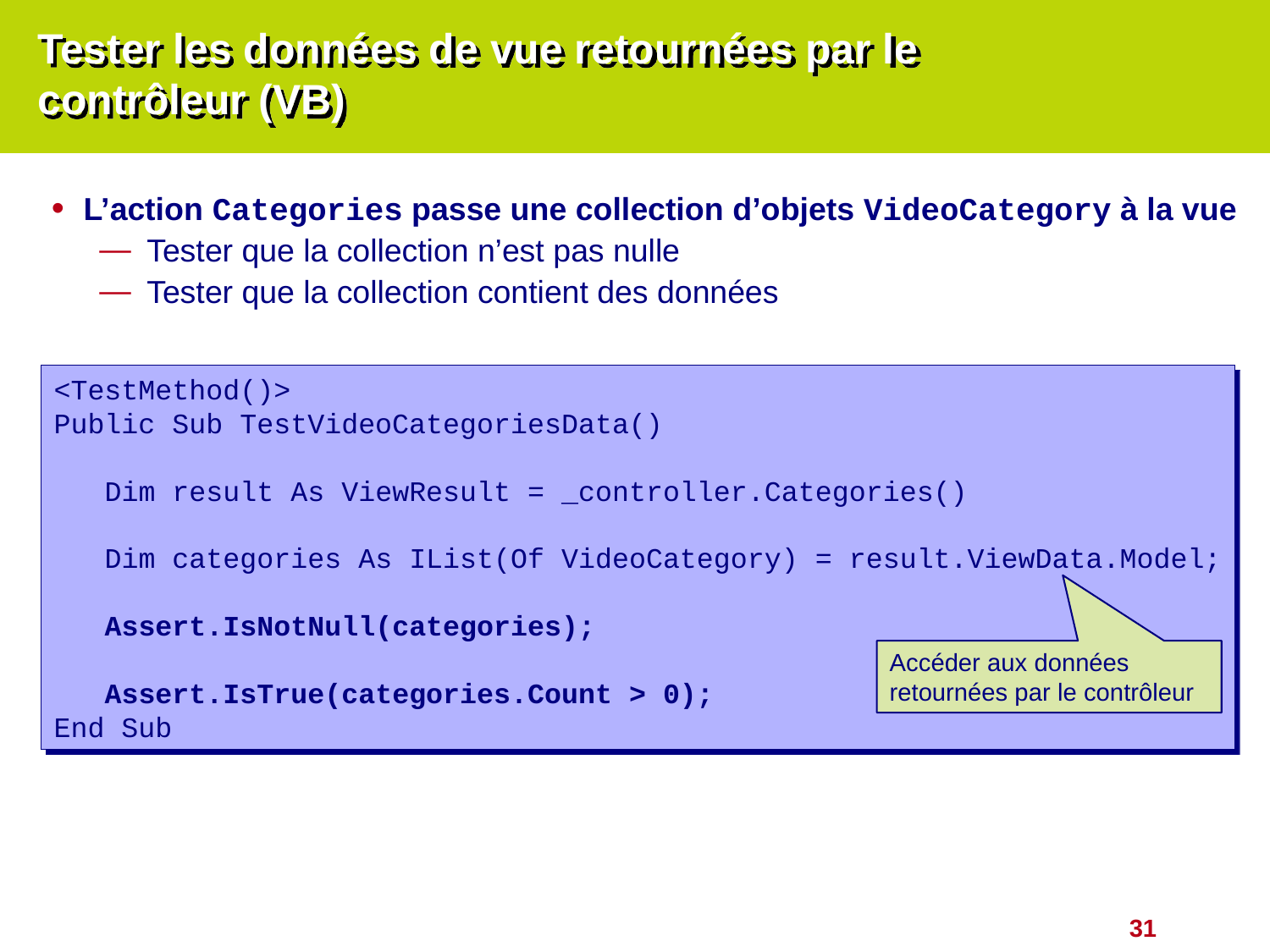

# Tester les données de vue retournées par le contrôleur (VB)
L’action Categories passe une collection d’objets VideoCategory à la vue
Tester que la collection n’est pas nulle
Tester que la collection contient des données

<TestMethod()>
Public Sub TestVideoCategoriesData()

   Dim result As ViewResult = _controller.Categories()

   Dim categories As IList(Of VideoCategory) = result.ViewData.Model;

   Assert.IsNotNull(categories);

   Assert.IsTrue(categories.Count > 0);
End Sub
Accéder aux données retournées par le contrôleur